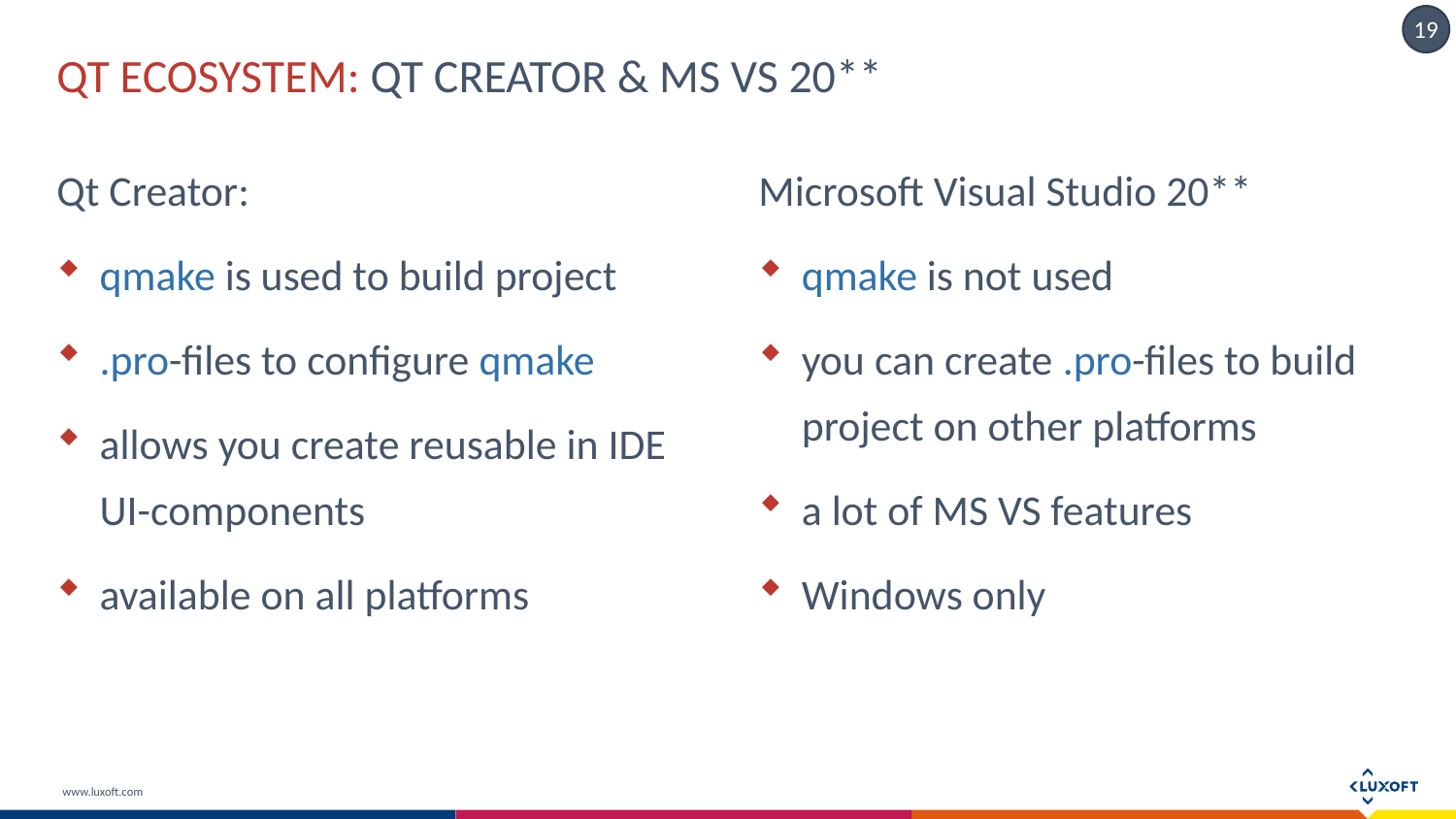

# QT Ecosystem: QT Creator & MS VS 20**
Qt Creator:
qmake is used to build project
.pro-files to configure qmake
allows you create reusable in IDE UI-components
available on all platforms
Microsoft Visual Studio 20**
qmake is not used
you can create .pro-files to build project on other platforms
a lot of MS VS features
Windows only